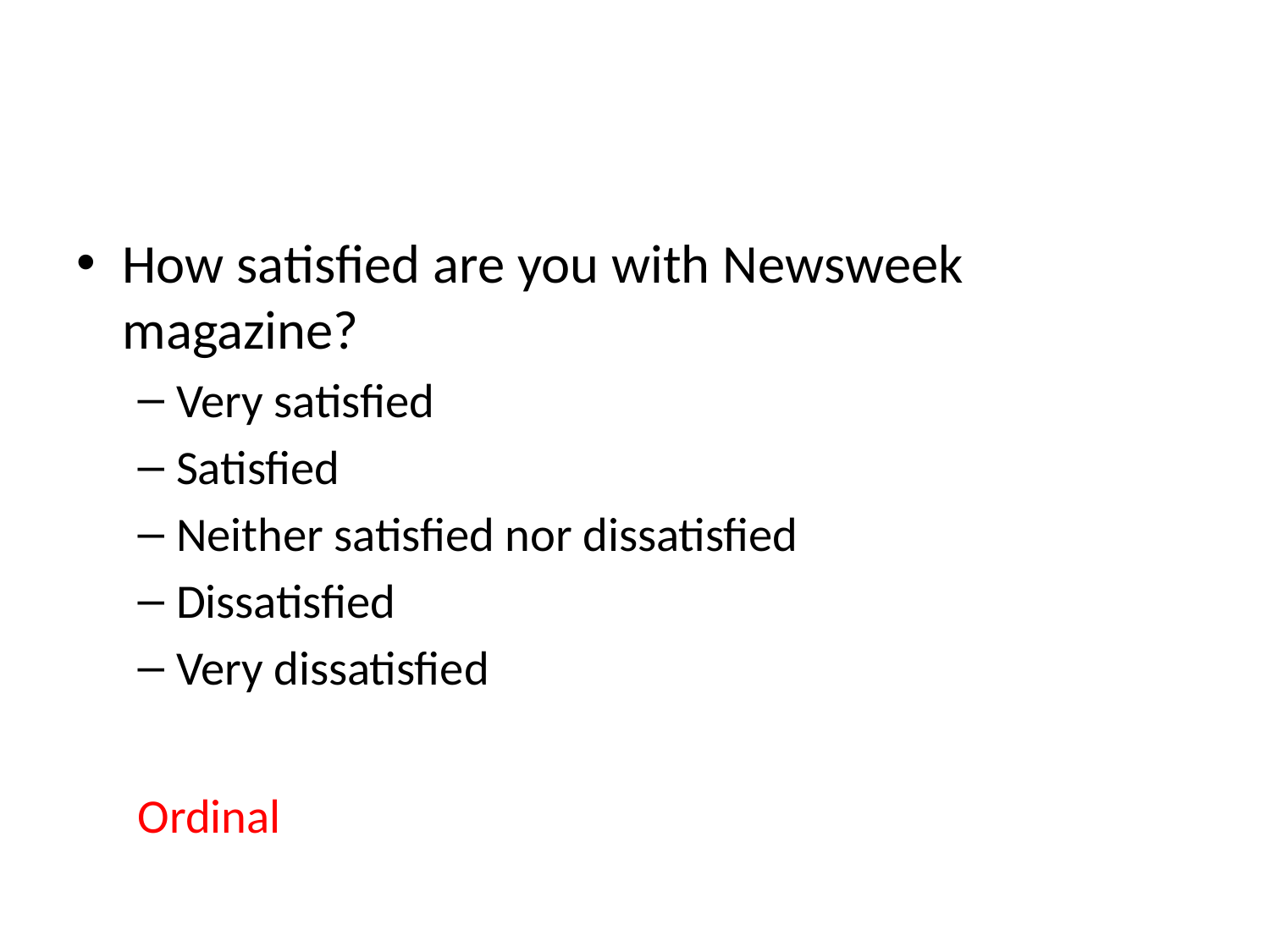

#
How satisfied are you with Newsweek magazine?
Very satisfied
Satisfied
Neither satisfied nor dissatisfied
Dissatisfied
Very dissatisfied

Ordinal